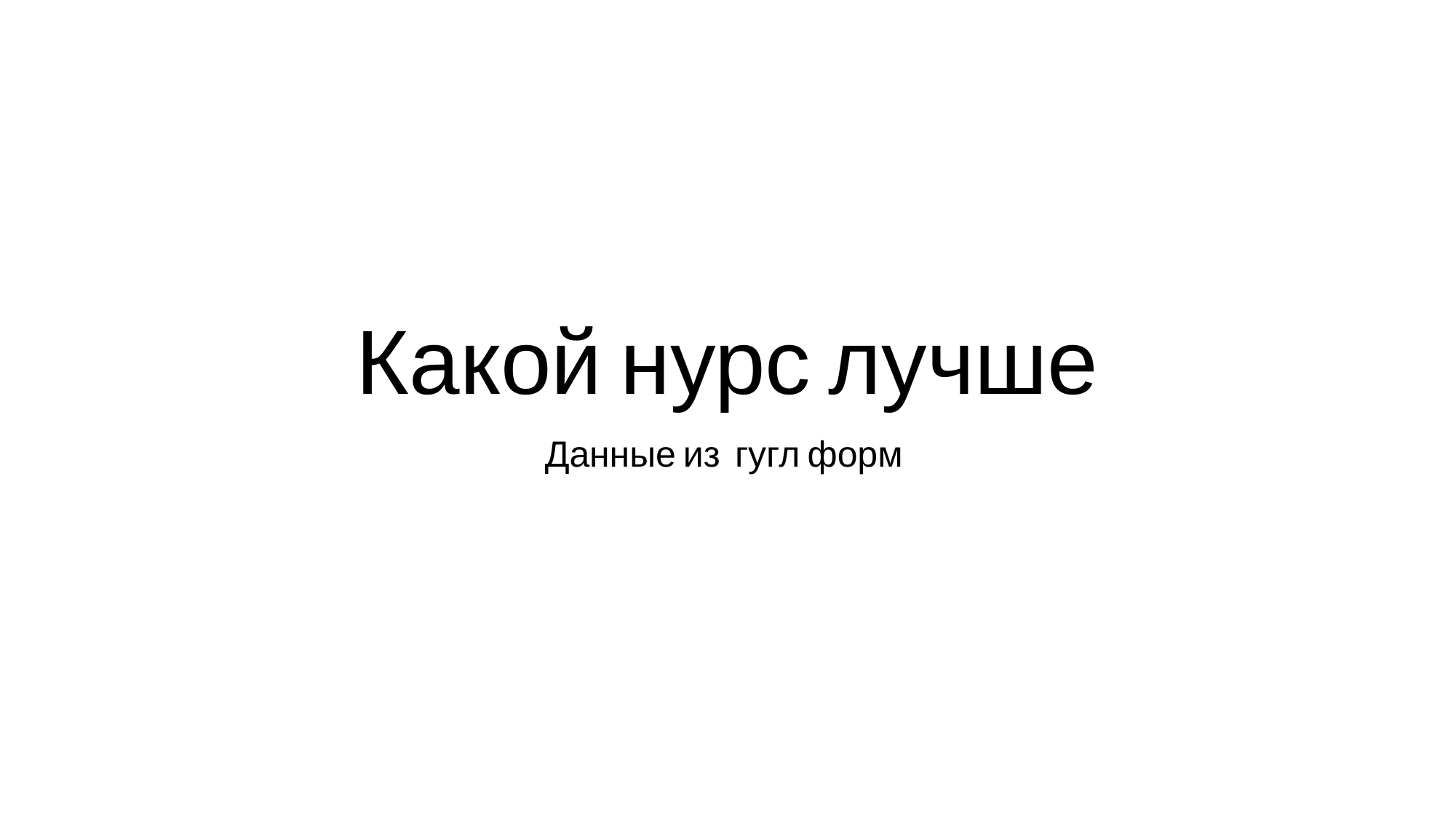

# Какой нурс лучше
Данные из  гугл форм